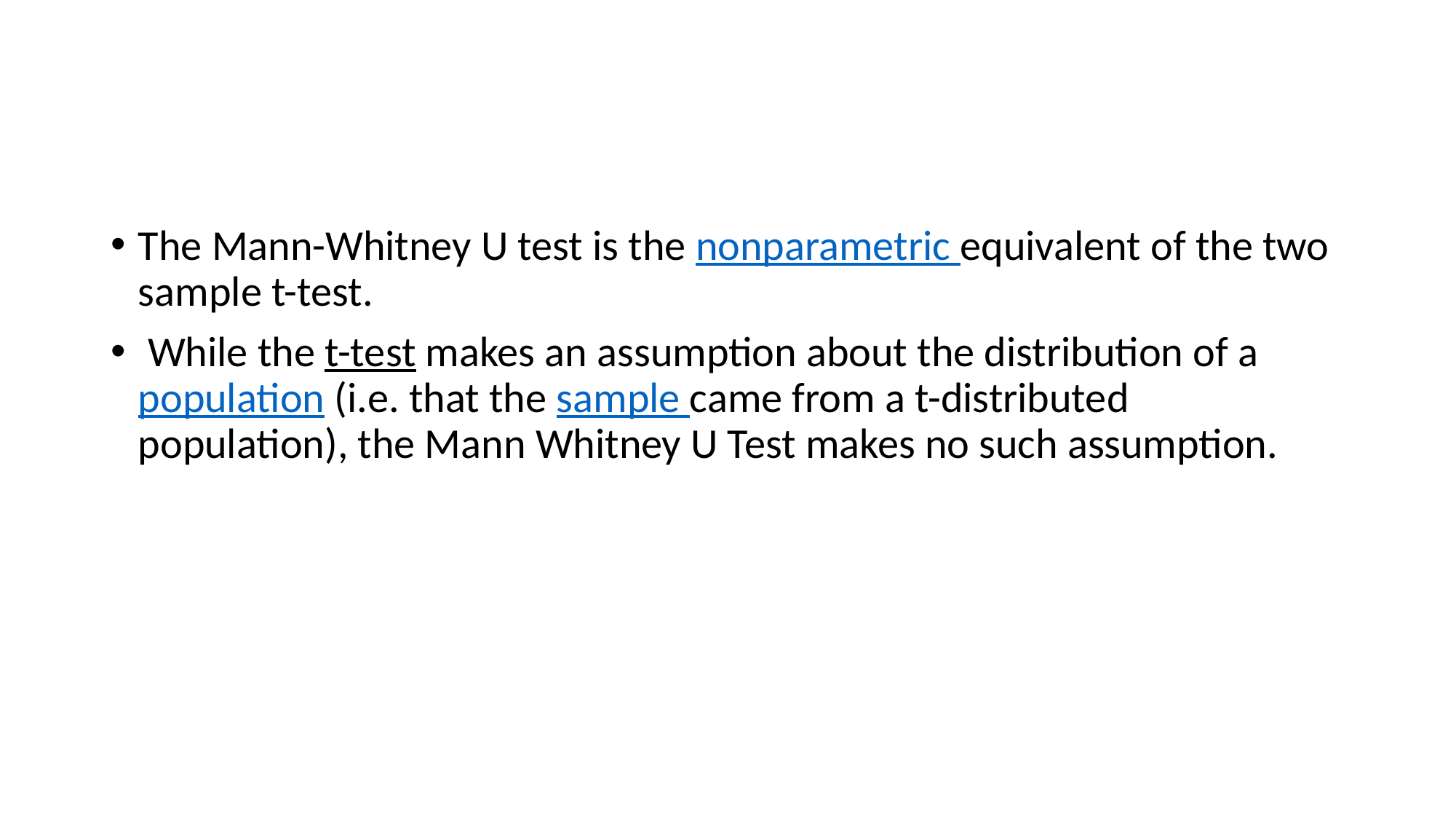

#
The Mann-Whitney U test is the nonparametric equivalent of the two sample t-test.
 While the t-test makes an assumption about the distribution of a population (i.e. that the sample came from a t-distributed population), the Mann Whitney U Test makes no such assumption.